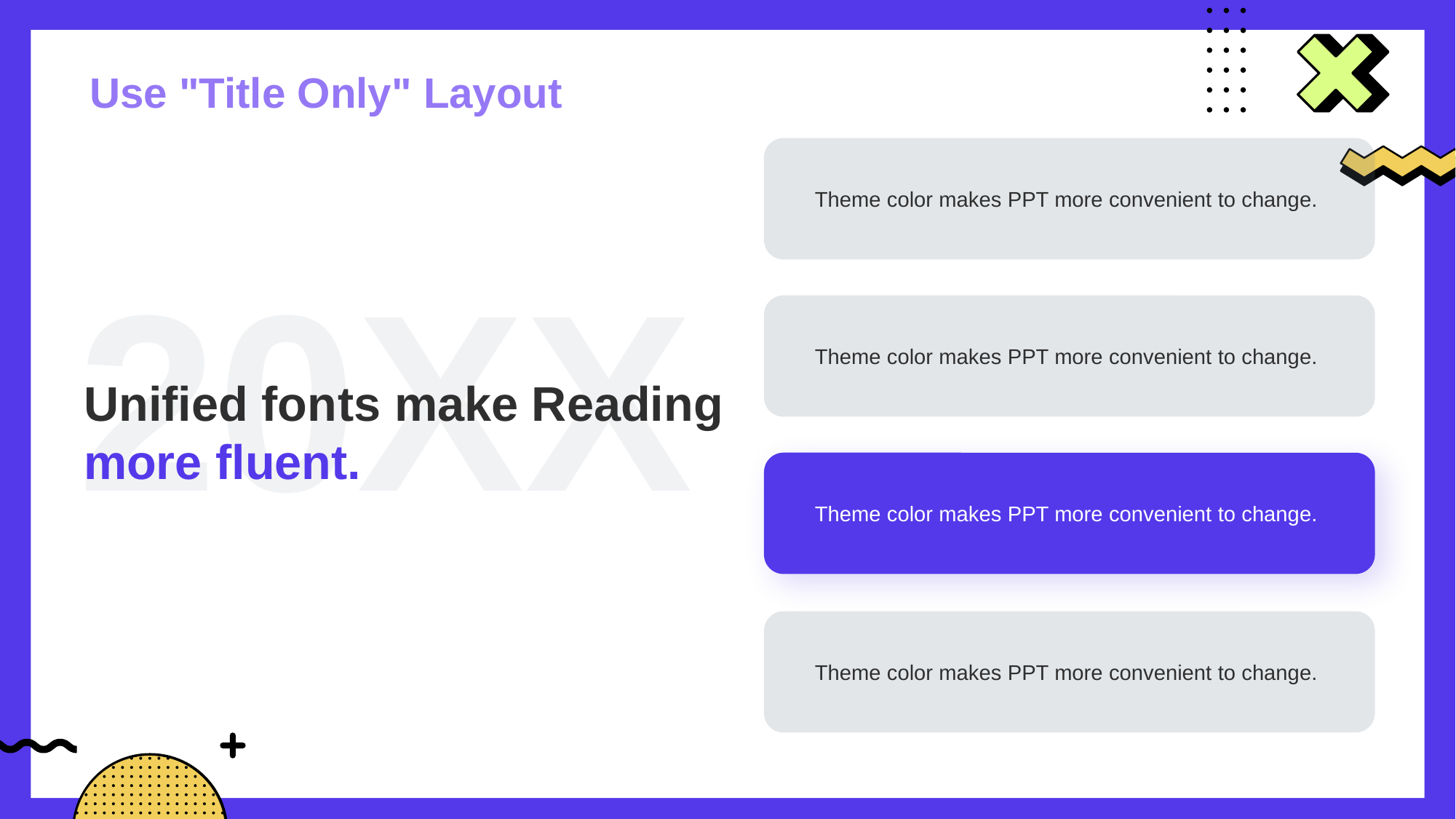

# Use "Title Only" Layout
Theme color makes PPT more convenient to change.
20XX
Theme color makes PPT more convenient to change.
Unified fon ts make Reading more fluent.
Theme color makes PPT more convenient to change.
Theme color makes PPT more convenient to change.